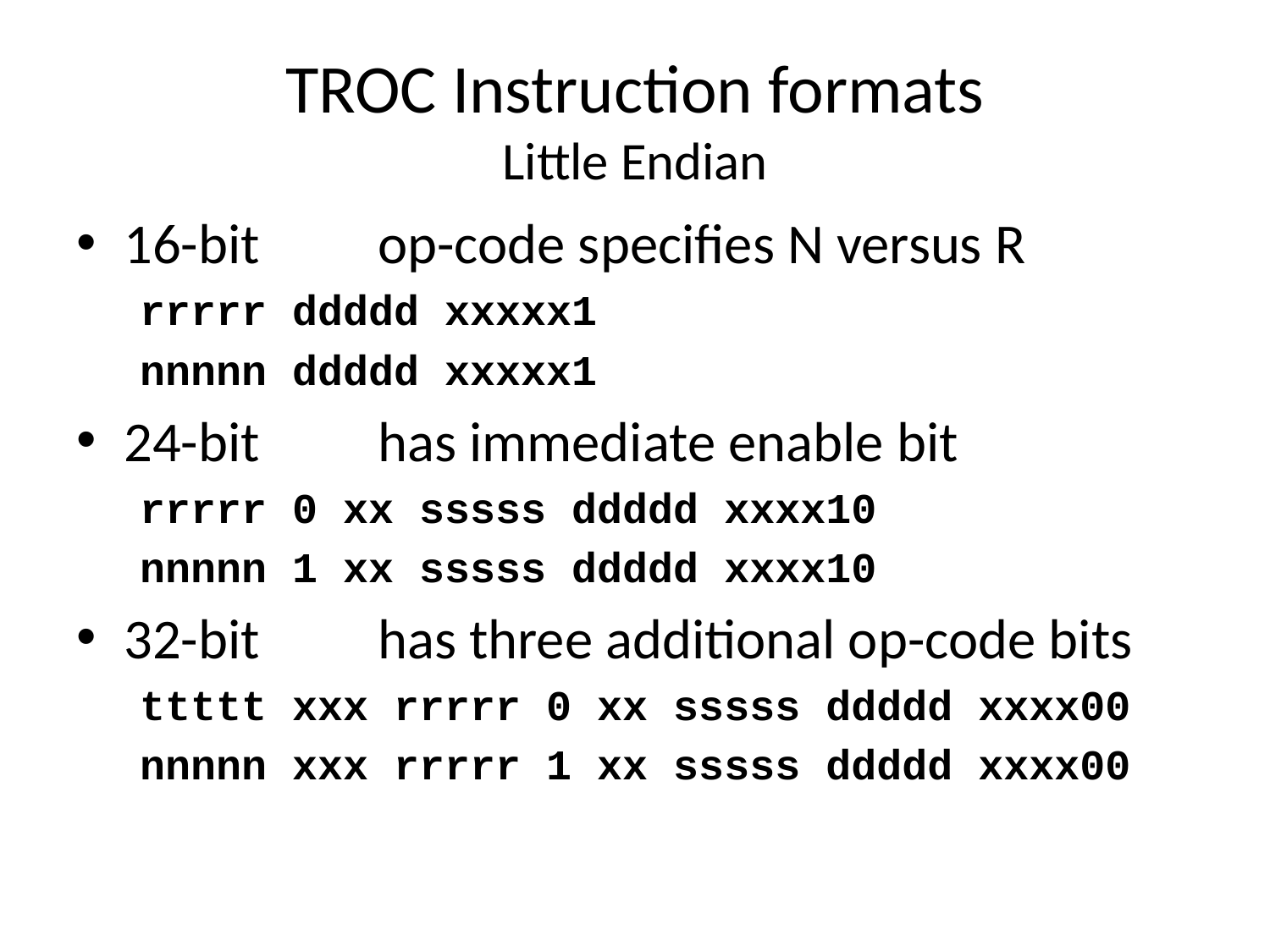

# TROC Instruction formats Little Endian
16-bit	op-code specifies N versus R
rrrrr ddddd xxxxx1
nnnnn ddddd xxxxx1
24-bit	has immediate enable bit
rrrrr 0 xx sssss ddddd xxxx10
nnnnn 1 xx sssss ddddd xxxx10
32-bit	has three additional op-code bits
ttttt xxx rrrrr 0 xx sssss ddddd xxxx00
nnnnn xxx rrrrr 1 xx sssss ddddd xxxx00